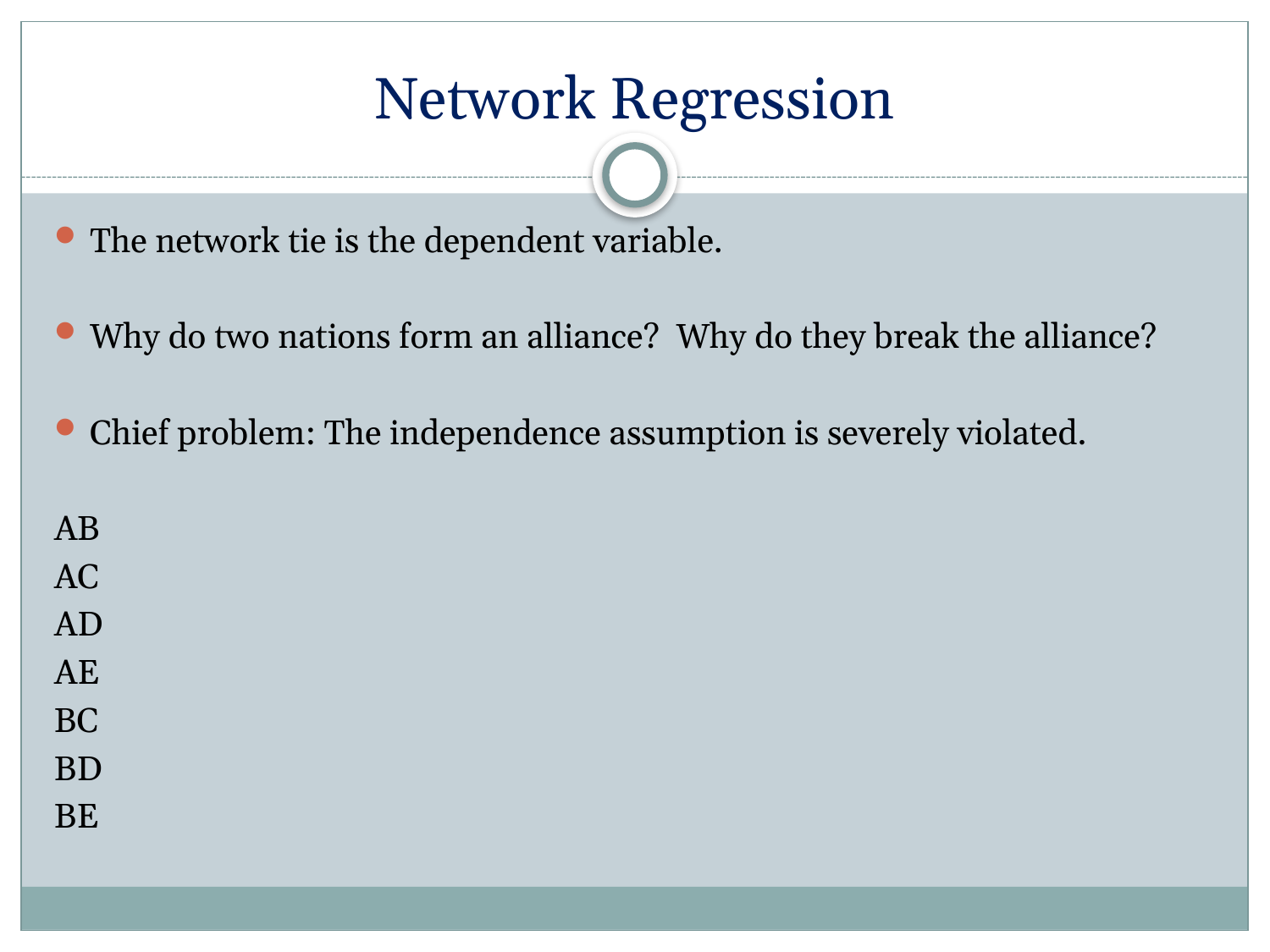

# Network Regression
The network tie is the dependent variable.

Why do two nations form an alliance?  Why do they break the alliance?

Chief problem: The independence assumption is severely violated.

AB
AC
AD
AE
BC
BD
BE